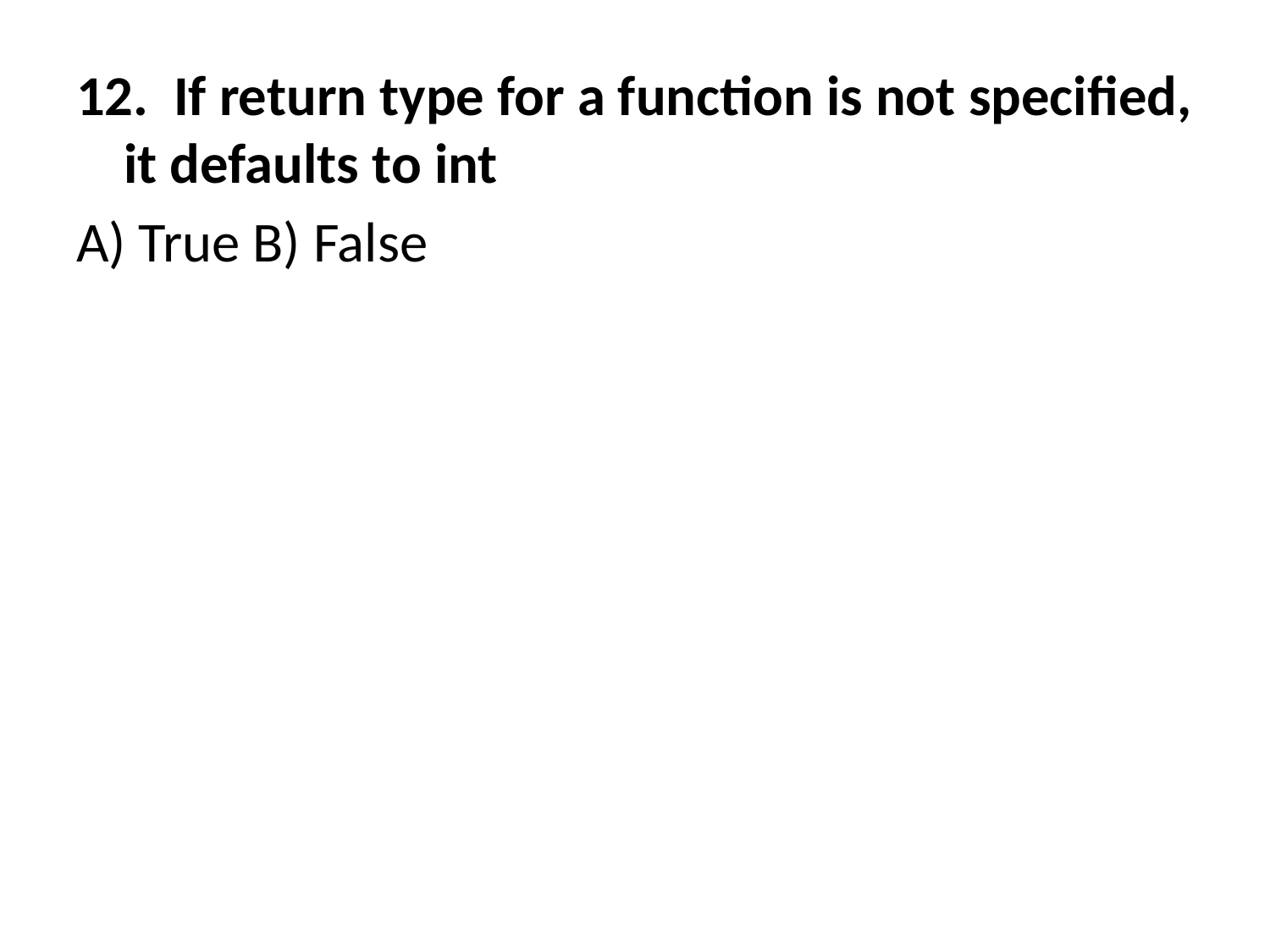

12.  If return type for a function is not specified, it defaults to int
A) True B) False